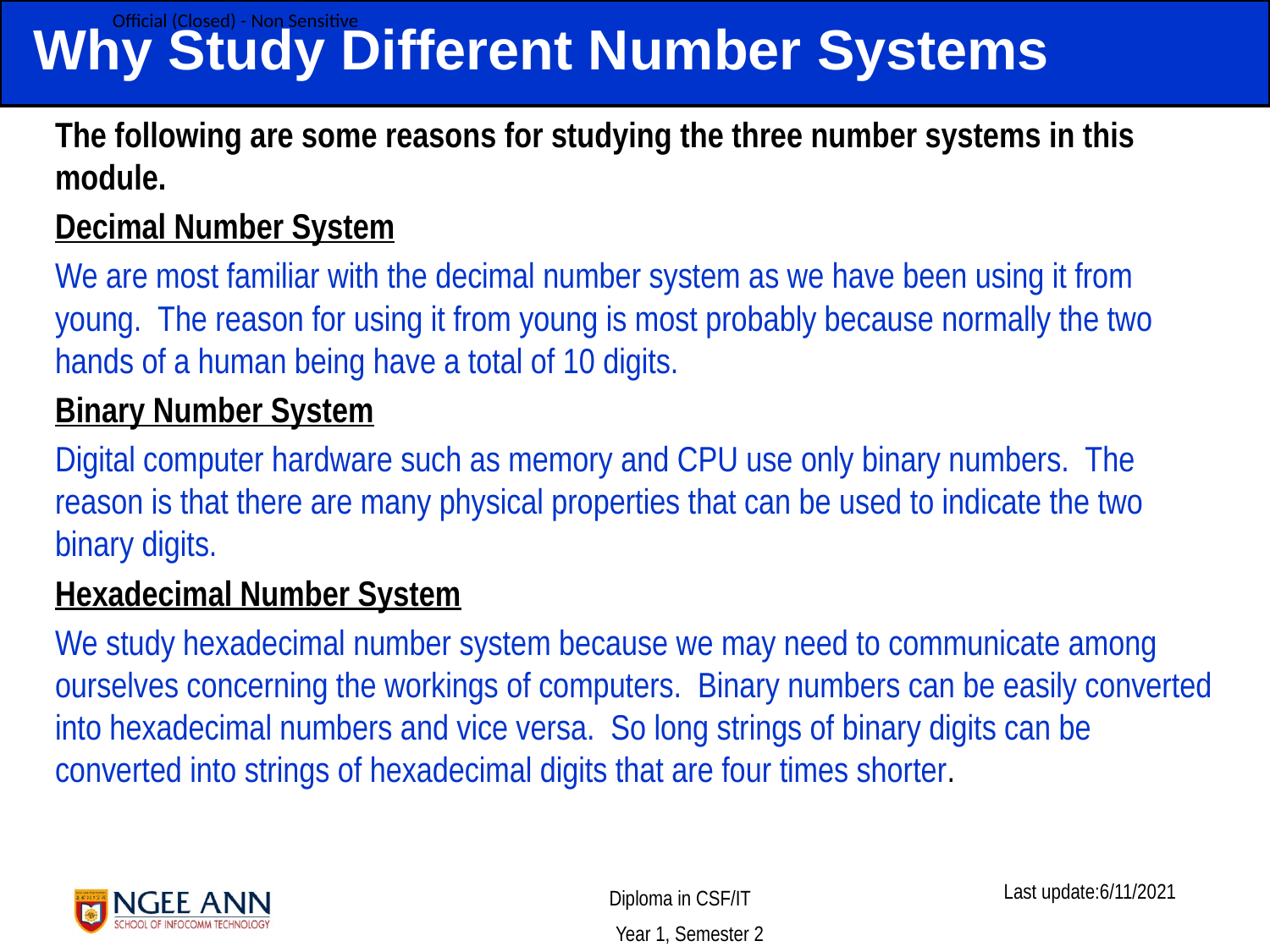

# Why Study Different Number Systems
The following are some reasons for studying the three number systems in this module.
Decimal Number System
We are most familiar with the decimal number system as we have been using it from young.  The reason for using it from young is most probably because normally the two hands of a human being have a total of 10 digits.
Binary Number System
Digital computer hardware such as memory and CPU use only binary numbers.  The reason is that there are many physical properties that can be used to indicate the two binary digits.
Hexadecimal Number System
We study hexadecimal number system because we may need to communicate among ourselves concerning the workings of computers.  Binary numbers can be easily converted into hexadecimal numbers and vice versa.  So long strings of binary digits can be converted into strings of hexadecimal digits that are four times shorter.